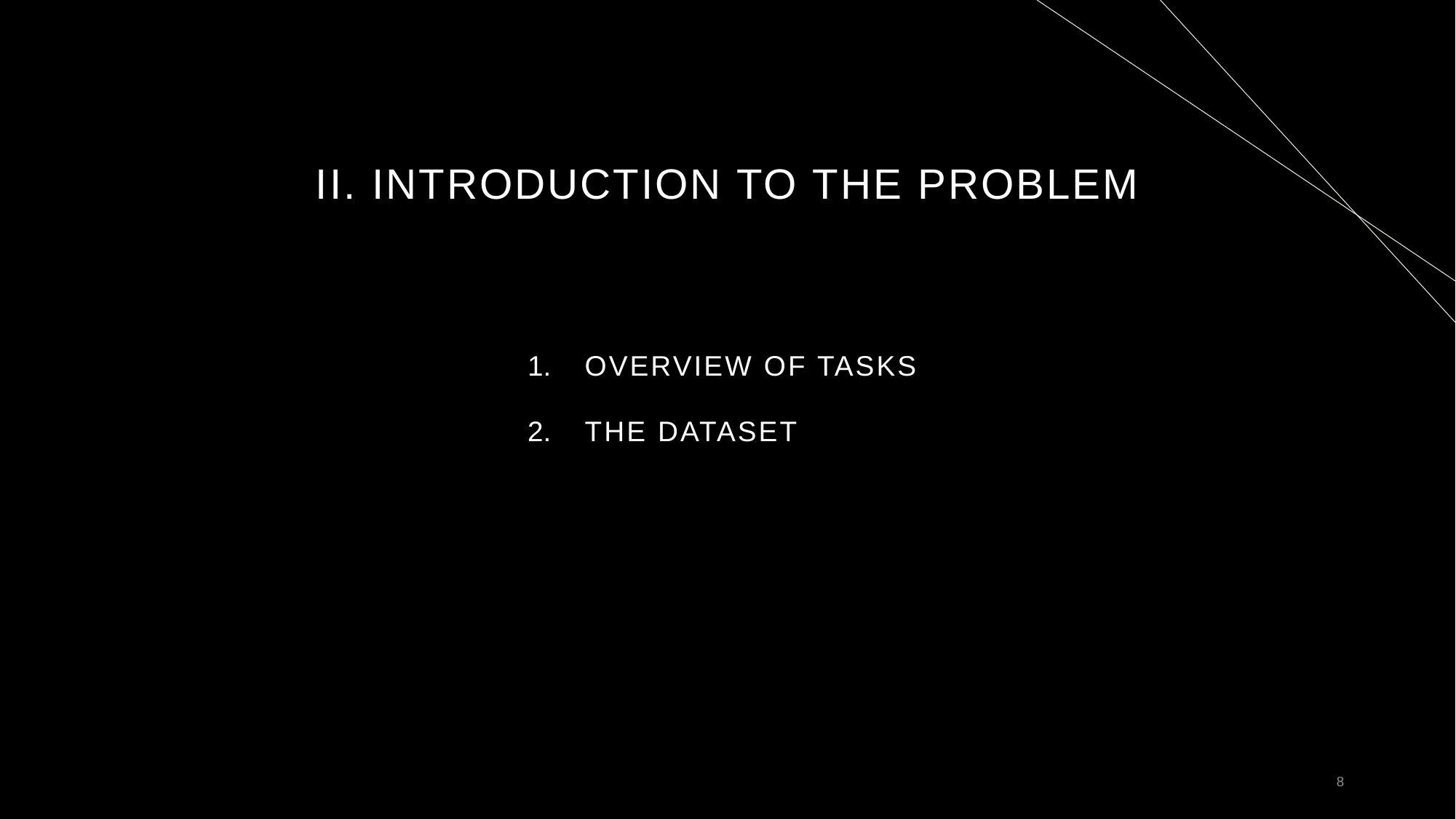

# iI. INTRODUCTION TO THE PROBLEM
OVERVIEW OF TASKS
THE DATASET
8